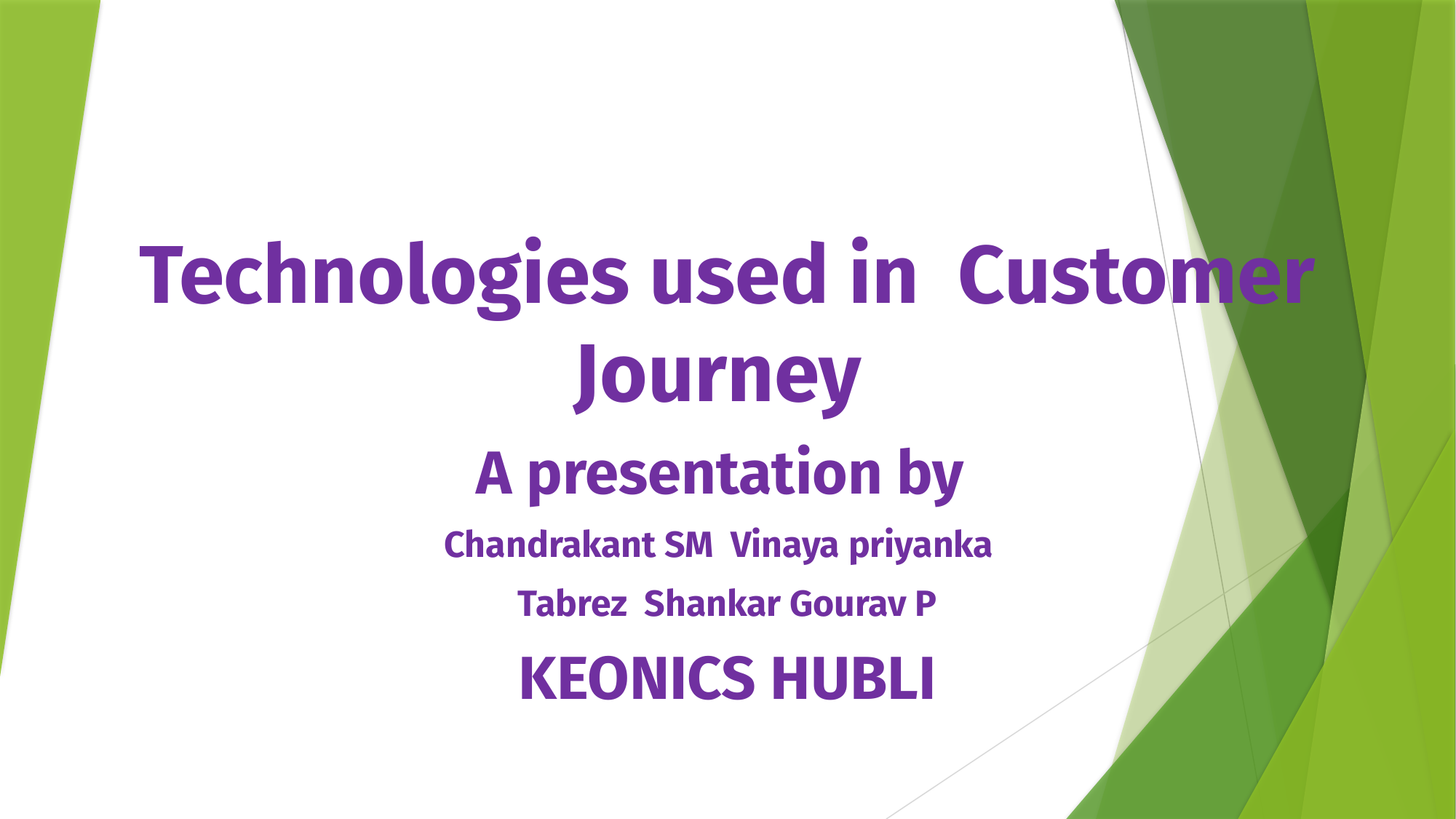

Technologies used in  Customer Journey
A presentation by
Chandrakant SM  Vinaya priyanka
Tabrez  Shankar Gourav P
KEONICS HUBLI